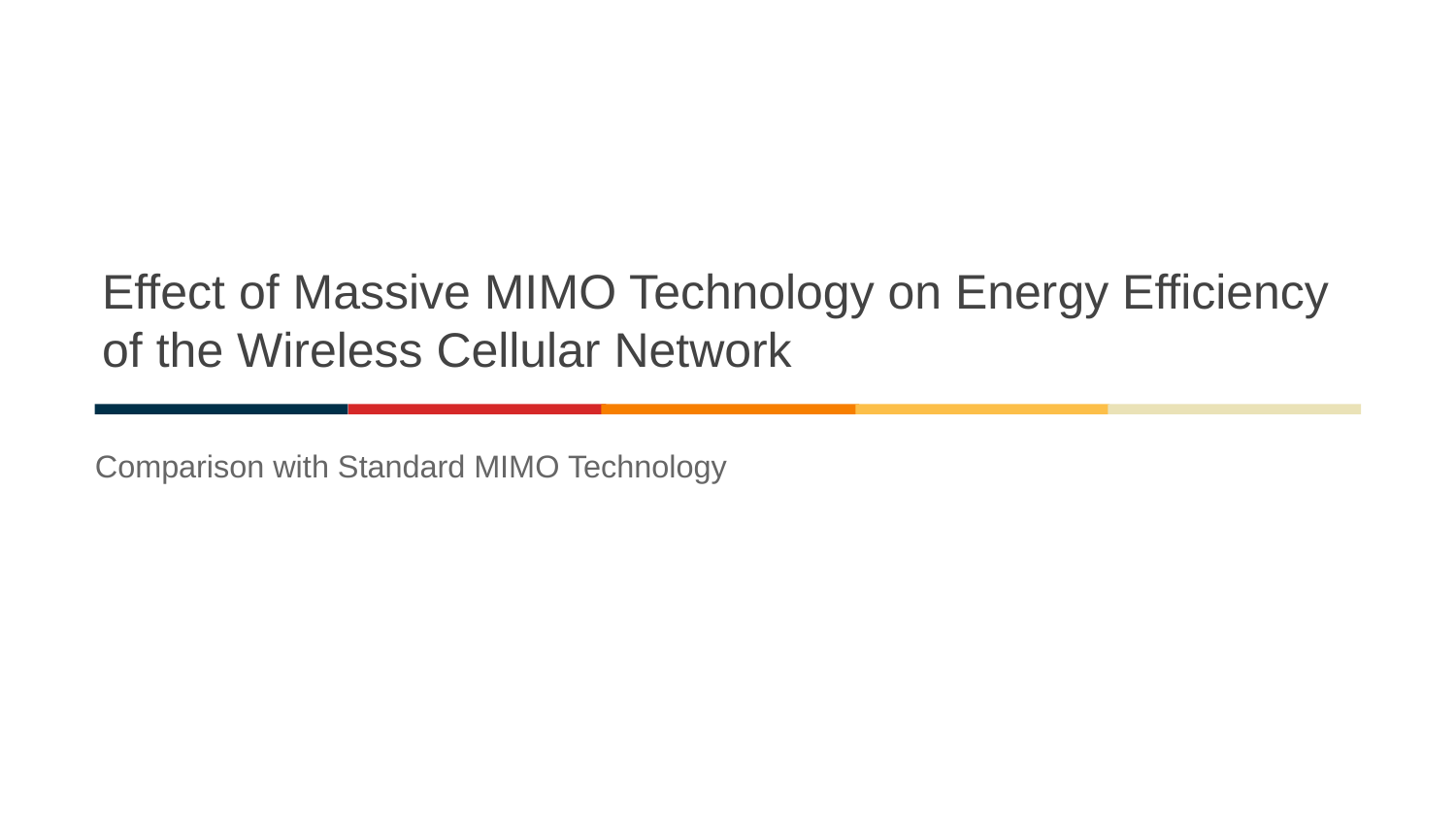

# Effect of Massive MIMO Technology on Energy Efficiency of the Wireless Cellular Network
Comparison with Standard MIMO Technology